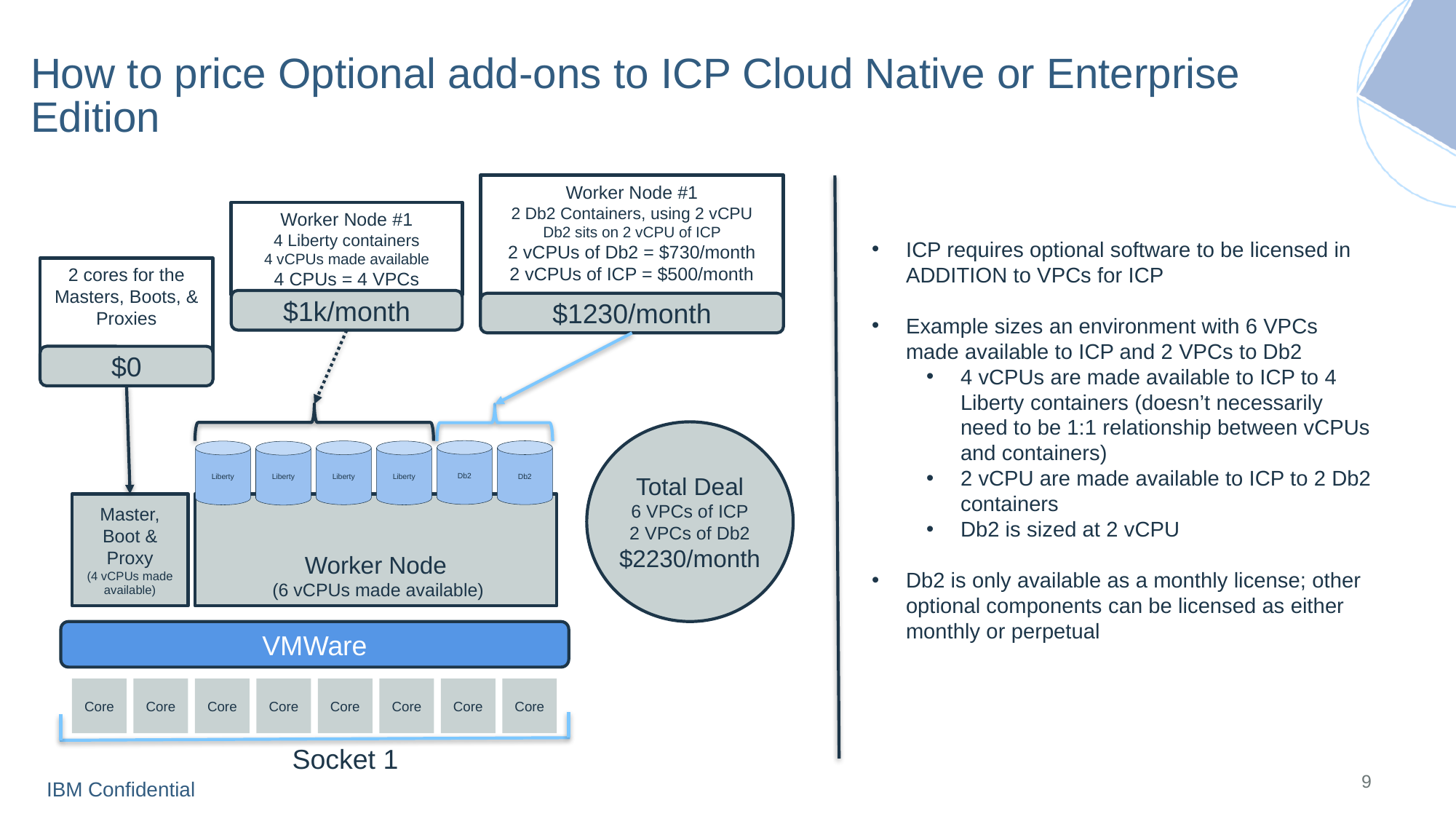

# How to price Optional add-ons to ICP Cloud Native or Enterprise Edition
Worker Node #1
2 Db2 Containers, using 2 vCPU
Db2 sits on 2 vCPU of ICP
2 vCPUs of Db2 = $730/month
2 vCPUs of ICP = $500/month

Worker Node #1
4 Liberty containers
4 vCPUs made available
4 CPUs = 4 VPCs
ICP requires optional software to be licensed in ADDITION to VPCs for ICP

Example sizes an environment with 6 VPCs made available to ICP and 2 VPCs to Db2
4 vCPUs are made available to ICP to 4 Liberty containers (doesn’t necessarily need to be 1:1 relationship between vCPUs and containers)
2 vCPU are made available to ICP to 2 Db2 containers
Db2 is sized at 2 vCPU

Db2 is only available as a monthly license; other optional components can be licensed as either monthly or perpetual

2 cores for the Masters, Boots, & Proxies

$0
$1k/month
$1230/month

Total Deal
6 VPCs of ICP
2 VPCs of Db2
$2230/month
Db2
Db2
Liberty
Liberty
Liberty
Liberty
Master, Boot & Proxy
(4 vCPUs made available)
Worker Node
 (6 vCPUs made available)
VMWare
Core
Core
Core
Core
Core
Core
Core
Core
Socket 1
9